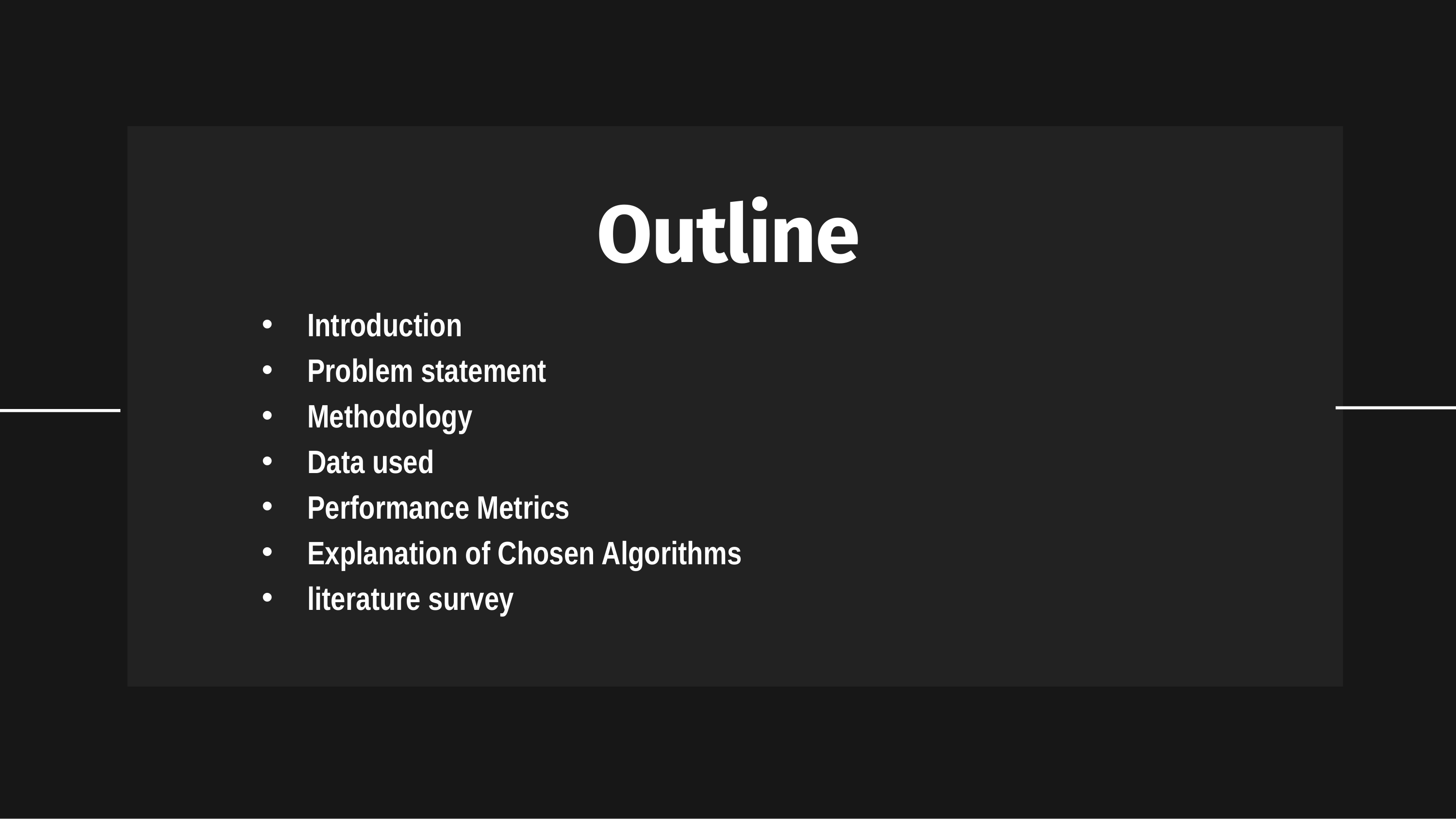

# Outline
Introduction
Problem statement
Methodology
Data used
Performance Metrics
Explanation of Chosen Algorithms
literature survey